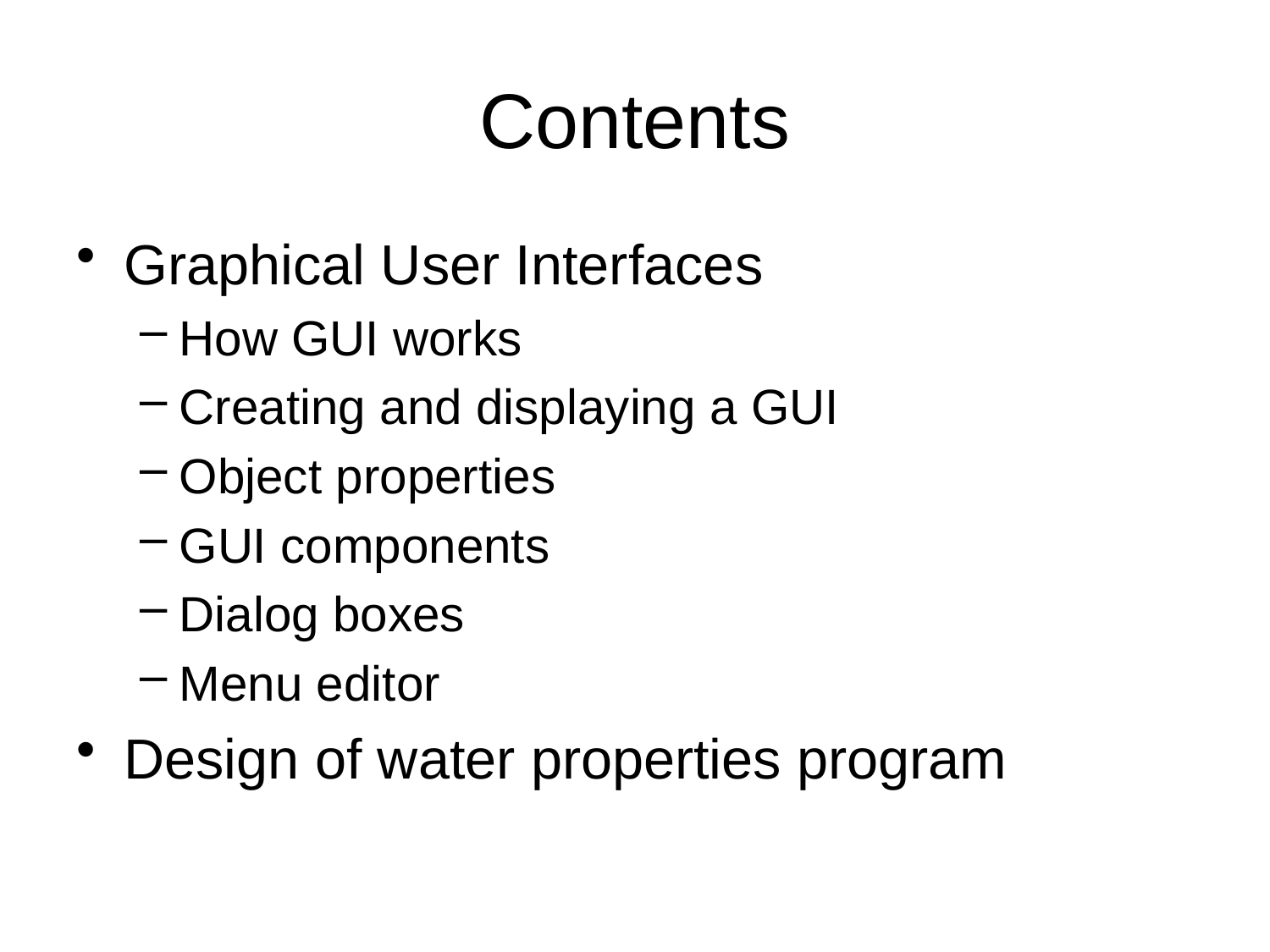

# Contents
Graphical User Interfaces
How GUI works
Creating and displaying a GUI
Object properties
GUI components
Dialog boxes
Menu editor
Design of water properties program